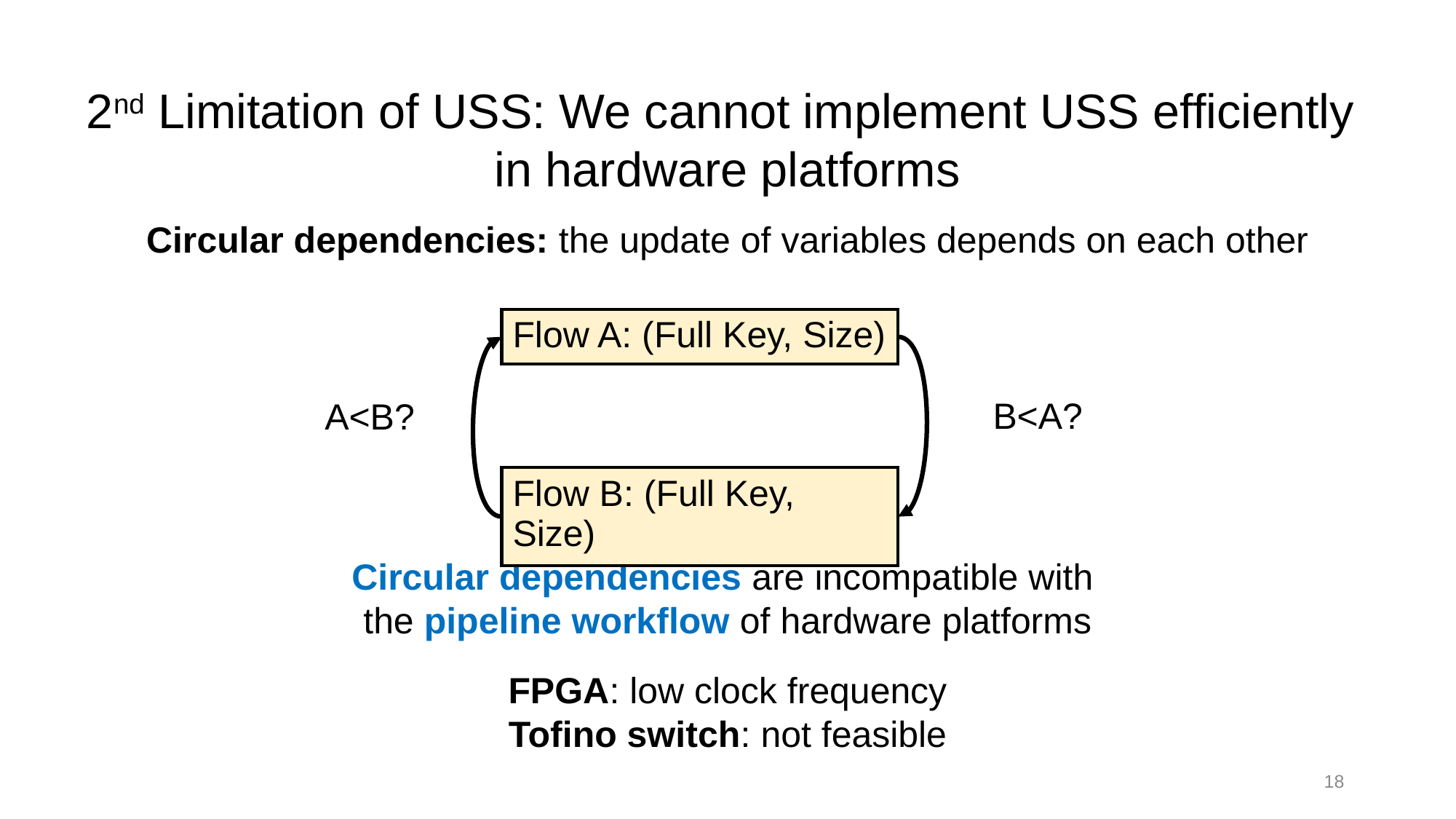

# 2nd Limitation of USS: We cannot implement USS efficiently in hardware platforms
Circular dependencies: the update of variables depends on each other
| Flow A: (Full Key, Size) |
| --- |
B<A?
A<B?
| Flow B: (Full Key, Size) |
| --- |
Circular dependencies are incompatible with
the pipeline workflow of hardware platforms

FPGA: low clock frequency
Tofino switch: not feasible

18